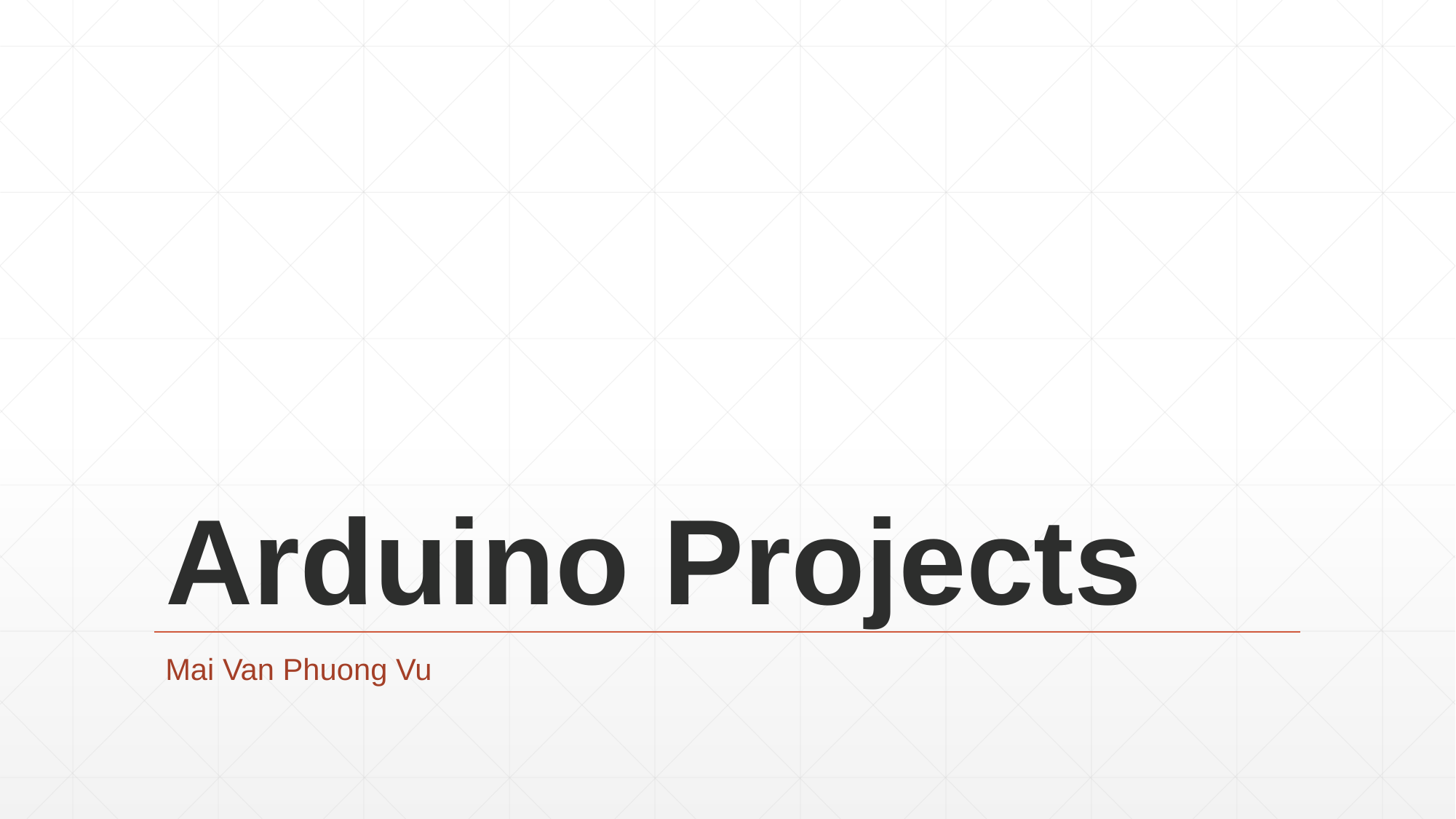

# Arduino Projects
Mai Van Phuong Vu